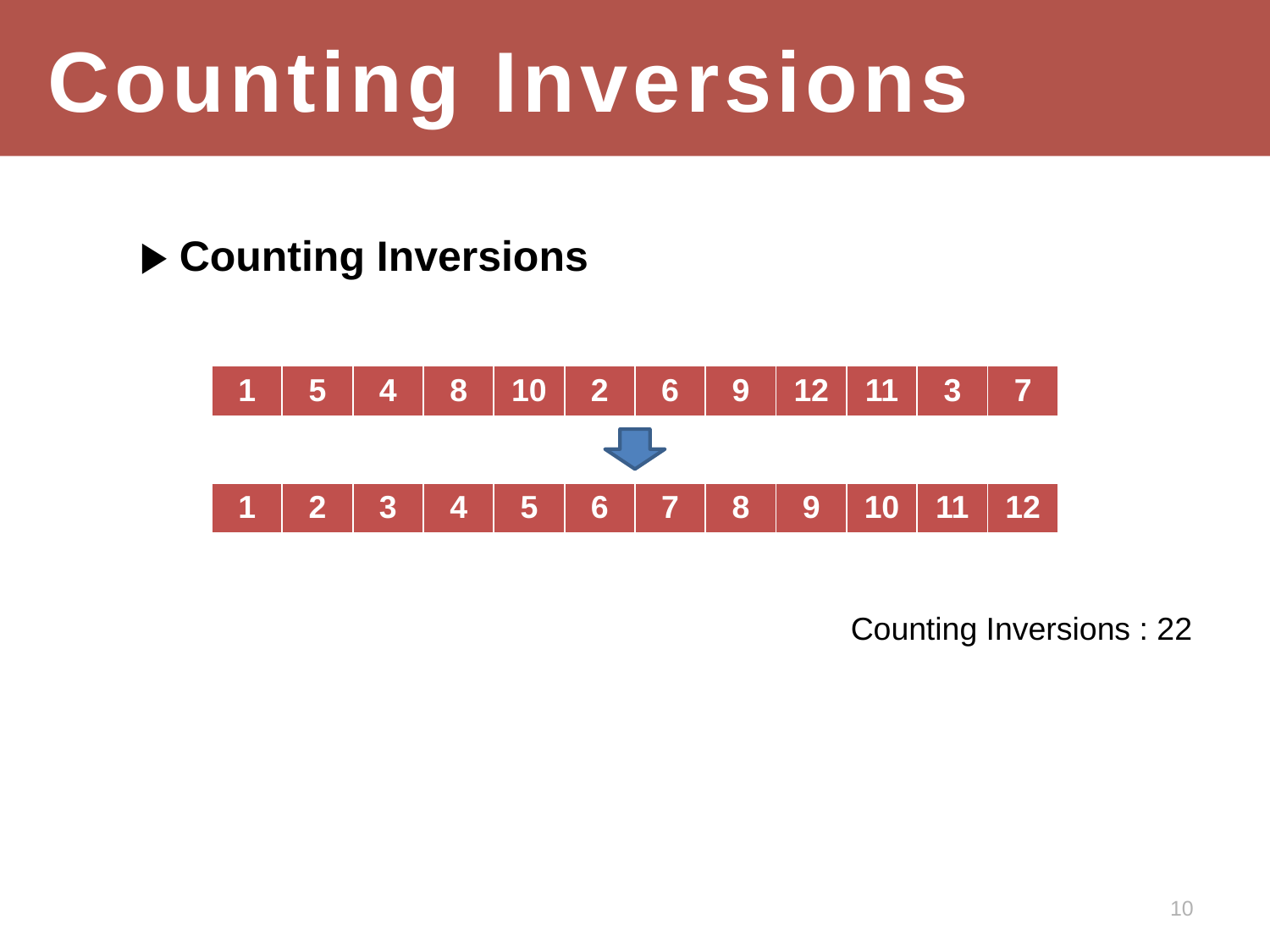

Counting Inversions
▶ Counting Inversions

| 1 | 5 | 4 | 8 | 10 | 2 | 6 | 9 | 12 | 11 | 3 | 7 |
| --- | --- | --- | --- | --- | --- | --- | --- | --- | --- | --- | --- |

| 1 | 2 | 3 | 4 | 5 | 6 | 7 | 8 | 9 | 10 | 11 | 12 |
| --- | --- | --- | --- | --- | --- | --- | --- | --- | --- | --- | --- |
Counting Inversions : 22
10